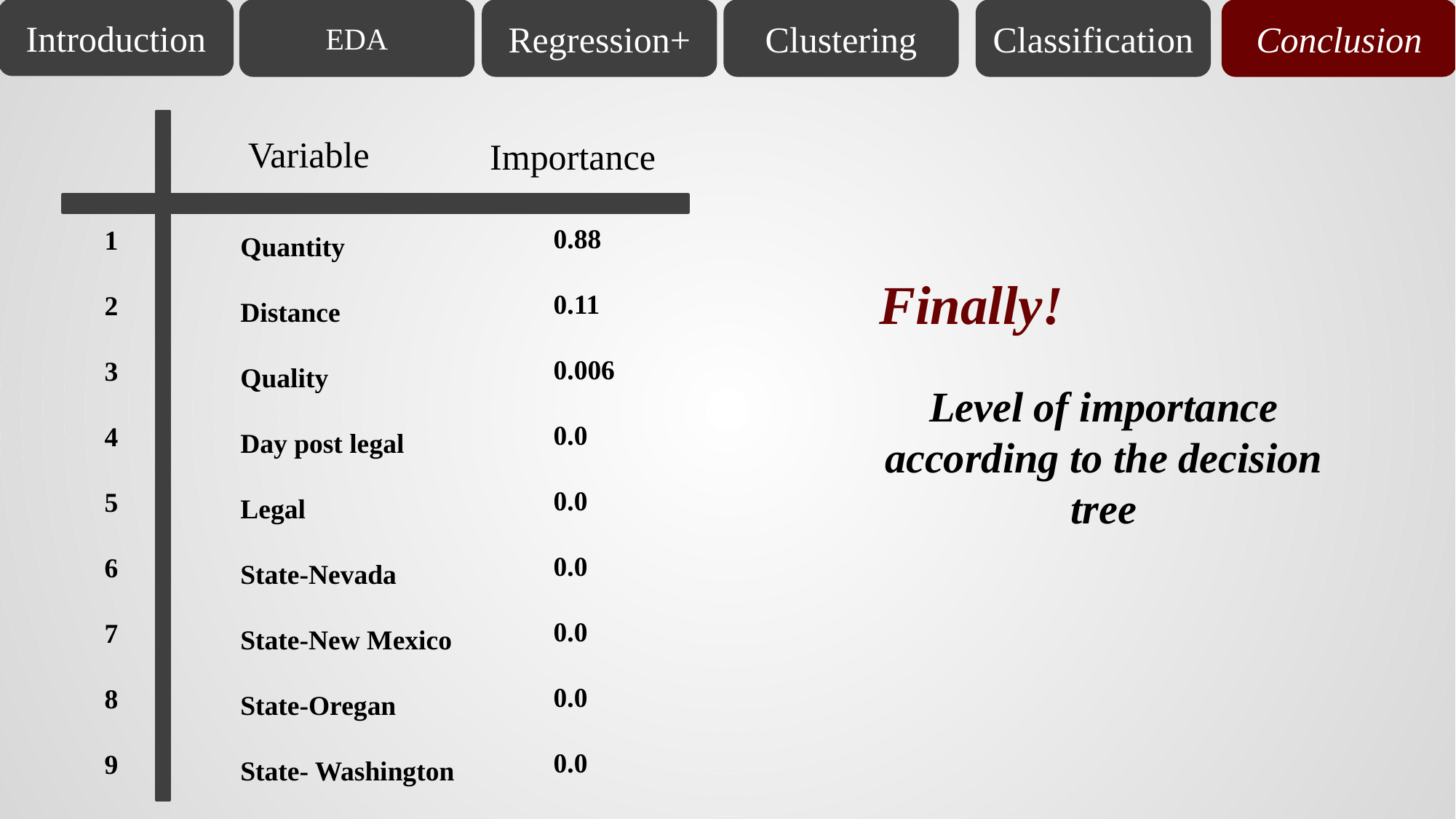

Introduction
EDA
Regression+
Clustering
Classification
Conclusion
Variable
Importance

0.88

0.11

0.006

0.0

0.0

0.0

0.0

0.0

0.0

1

2

3

4

5

6

7

8

9

Quantity

Distance

Quality

Day post legal

Legal

State-Nevada

State-New Mexico

State-Oregan

State- Washington

Finally!

Level of importance according to the decision tree